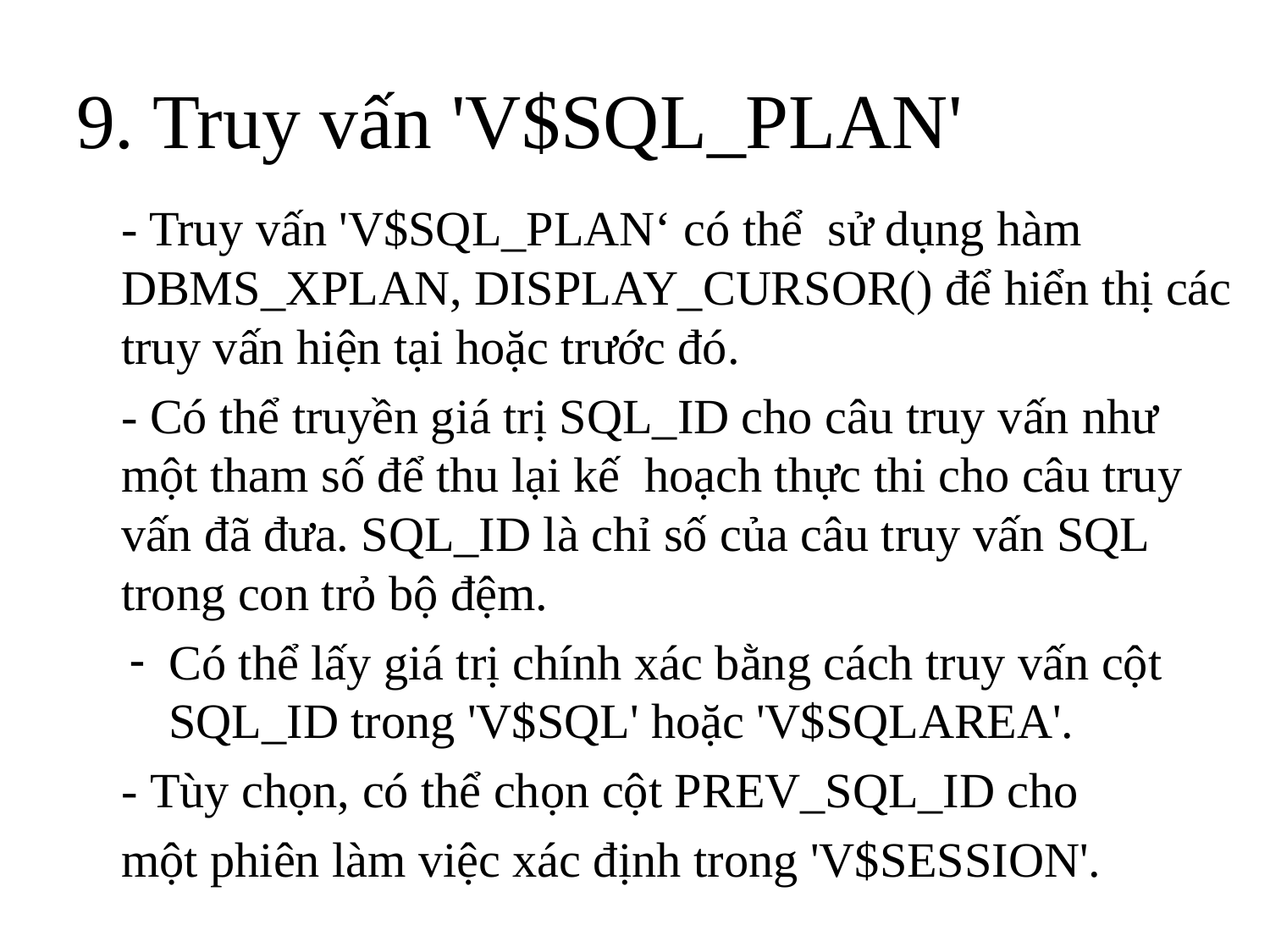

# 9. Truy vấn 'V$SQL_PLAN'
- Truy vấn 'V$SQL_PLAN‘ có thể  sử dụng hàm DBMS_XPLAN, DISPLAY_CURSOR() để hiển thị các truy vấn hiện tại hoặc trước đó.
- Có thể truyền giá trị SQL_ID cho câu truy vấn như một tham số để thu lại kế  hoạch thực thi cho câu truy vấn đã đưa. SQL_ID là chỉ số của câu truy vấn SQL trong con trỏ bộ đệm.
Có thể lấy giá trị chính xác bằng cách truy vấn cột SQL_ID trong 'V$SQL' hoặc 'V$SQLAREA'.
- Tùy chọn, có thể chọn cột PREV_SQL_ID cho
một phiên làm việc xác định trong 'V$SESSION'.